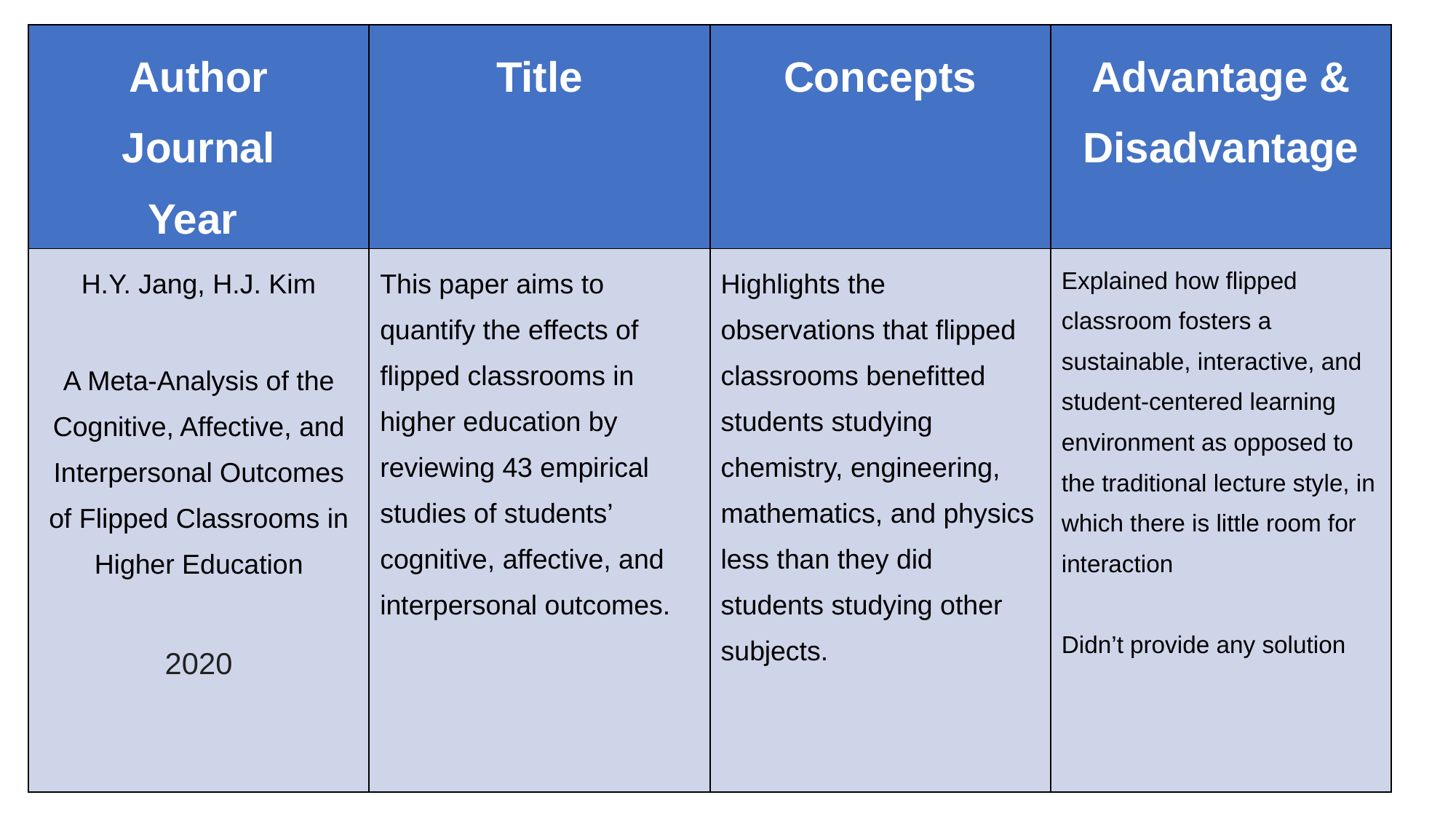

| Author Journal Year | Title | Concepts | Advantage & Disadvantage |
| --- | --- | --- | --- |
| H.Y. Jang, H.J. Kim A Meta-Analysis of the Cognitive, Affective, and Interpersonal Outcomes of Flipped Classrooms in Higher Education 2020 | This paper aims to quantify the effects of flipped classrooms in higher education by reviewing 43 empirical studies of students’ cognitive, affective, and interpersonal outcomes. | Highlights the observations that flipped classrooms benefitted students studying chemistry, engineering, mathematics, and physics less than they did students studying other subjects. | Explained how flipped classroom fosters a sustainable, interactive, and student-centered learning environment as opposed to the traditional lecture style, in which there is little room for interaction Didn’t provide any solution |